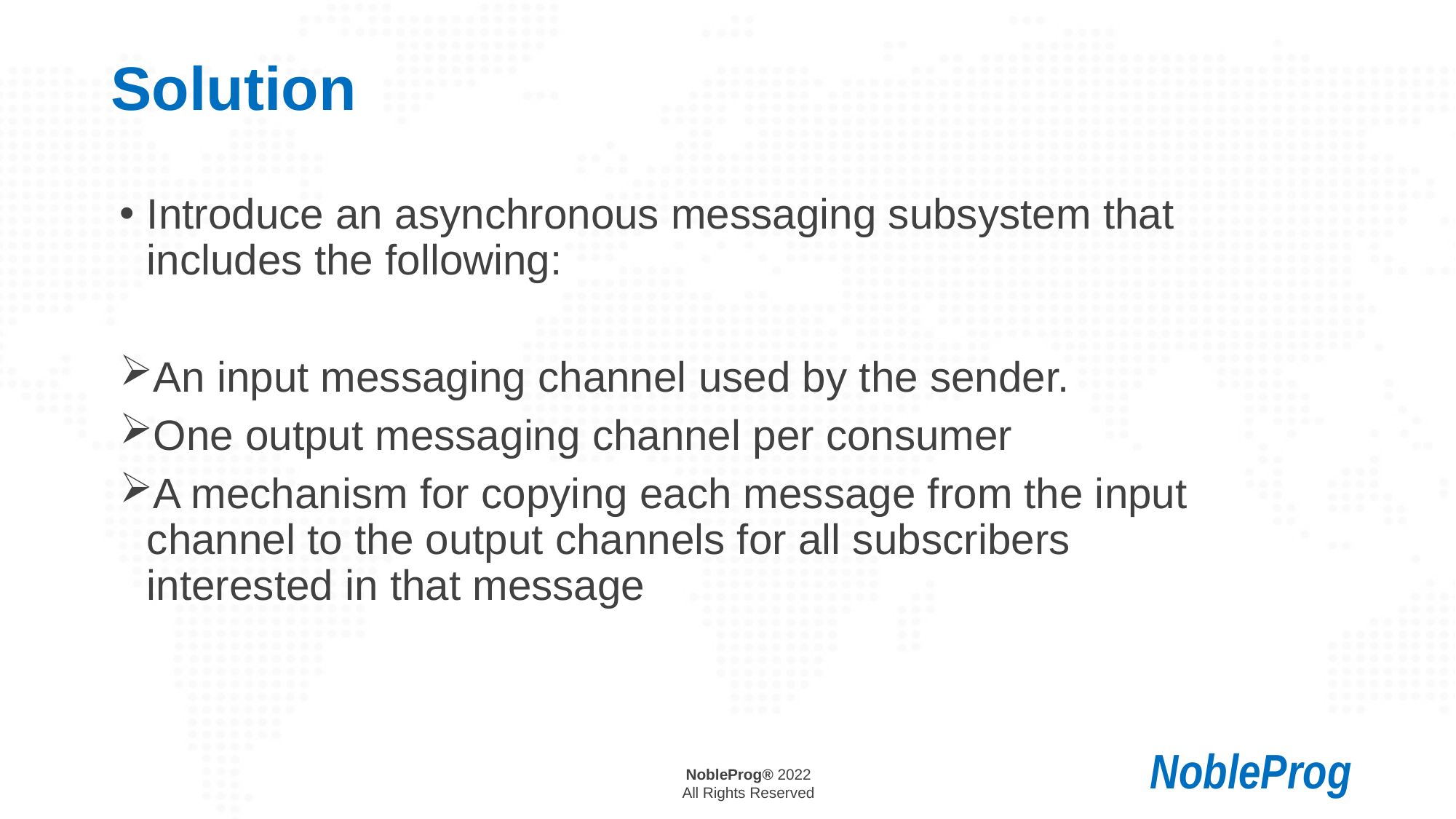

# Solution
Introduce an asynchronous messaging subsystem that includes the following:

An input messaging channel used by the sender.
One output messaging channel per consumer
A mechanism for copying each message from the input channel to the output channels for all subscribers interested in that message